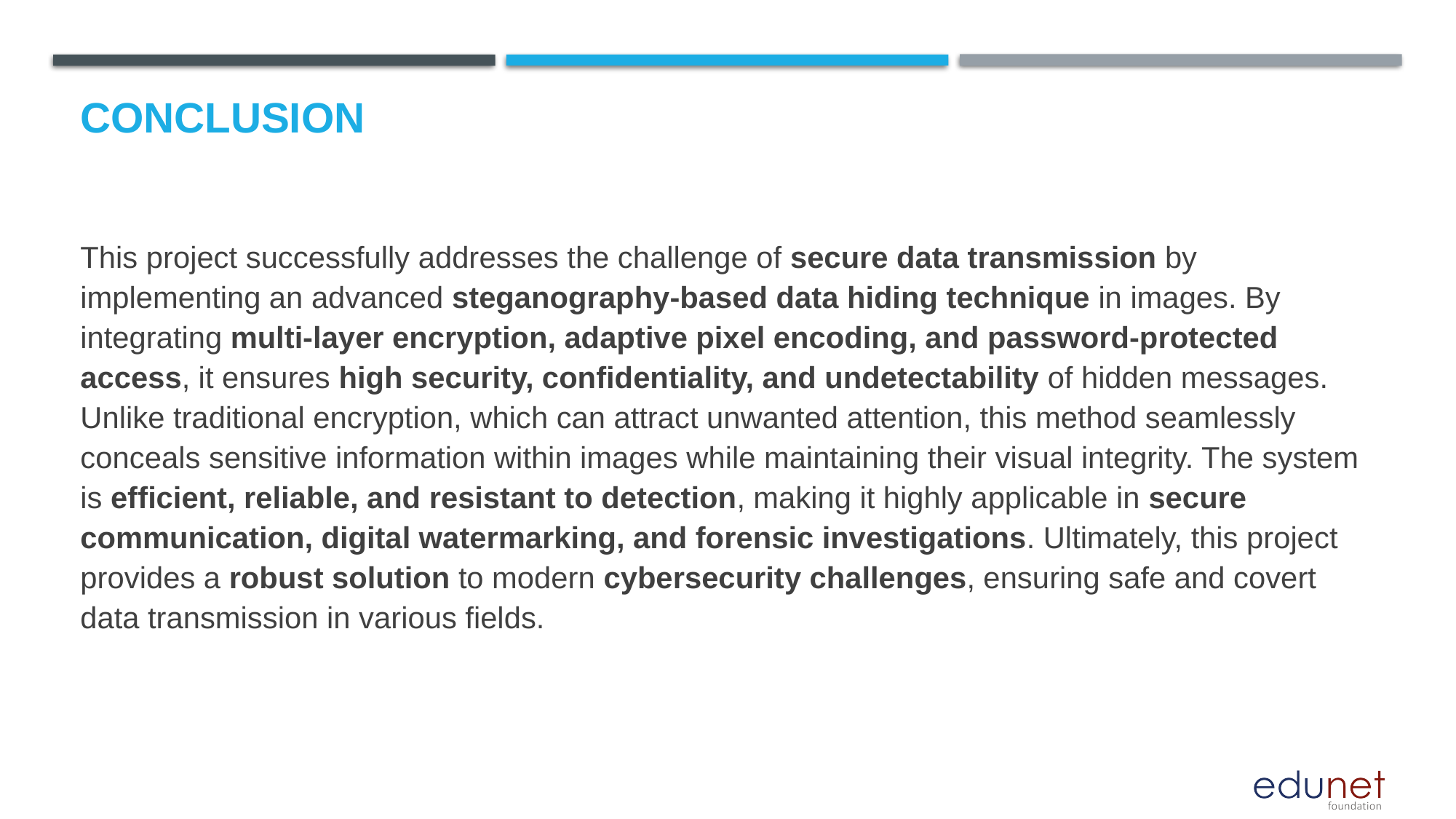

# Conclusion
This project successfully addresses the challenge of secure data transmission by implementing an advanced steganography-based data hiding technique in images. By integrating multi-layer encryption, adaptive pixel encoding, and password-protected access, it ensures high security, confidentiality, and undetectability of hidden messages. Unlike traditional encryption, which can attract unwanted attention, this method seamlessly conceals sensitive information within images while maintaining their visual integrity. The system is efficient, reliable, and resistant to detection, making it highly applicable in secure communication, digital watermarking, and forensic investigations. Ultimately, this project provides a robust solution to modern cybersecurity challenges, ensuring safe and covert data transmission in various fields.